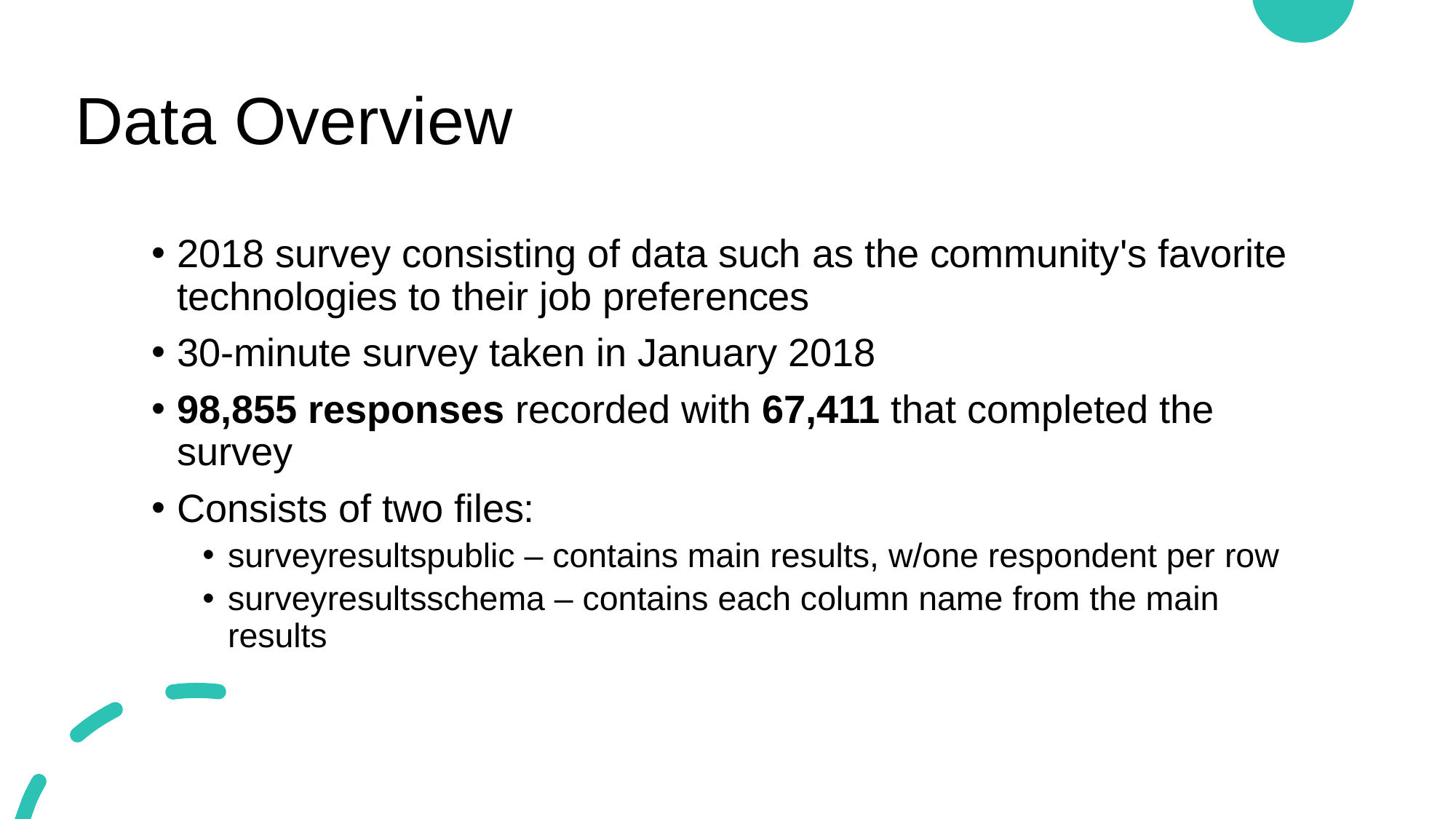

# Data Overview
2018 survey consisting of data such as the community's favorite technologies to their job preferences
30-minute survey taken in January 2018
98,855 responses recorded with 67,411 that completed the survey
Consists of two files:
surveyresultspublic – contains main results, w/one respondent per row
surveyresultsschema – contains each column name from the main results